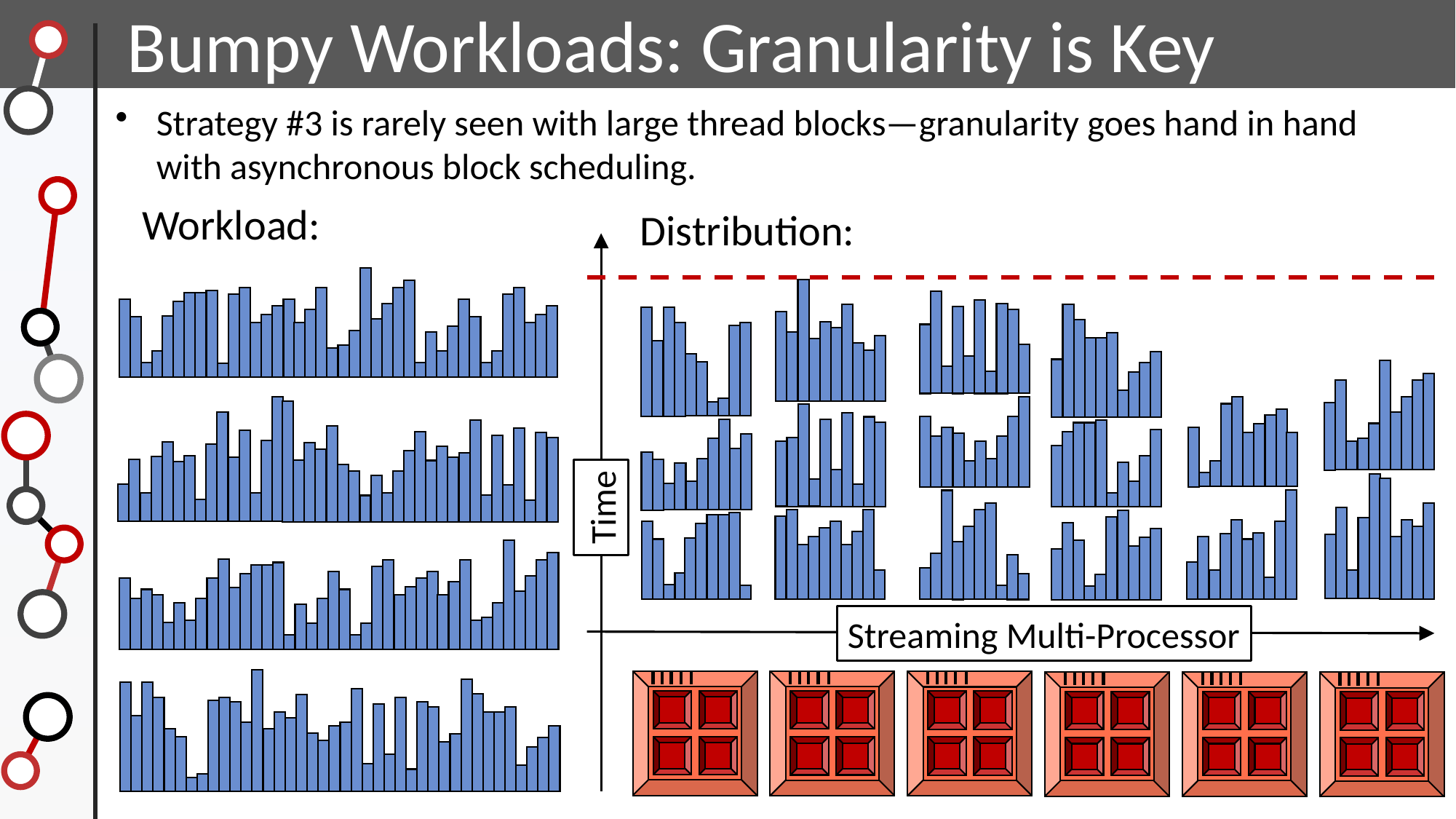

Bumpy Workloads: Granularity is Key

Strategy #3 is rarely seen with large thread blocks—granularity goes hand in hand with asynchronous block scheduling.

Workload:
Distribution:
Time
Streaming Multi-Processor